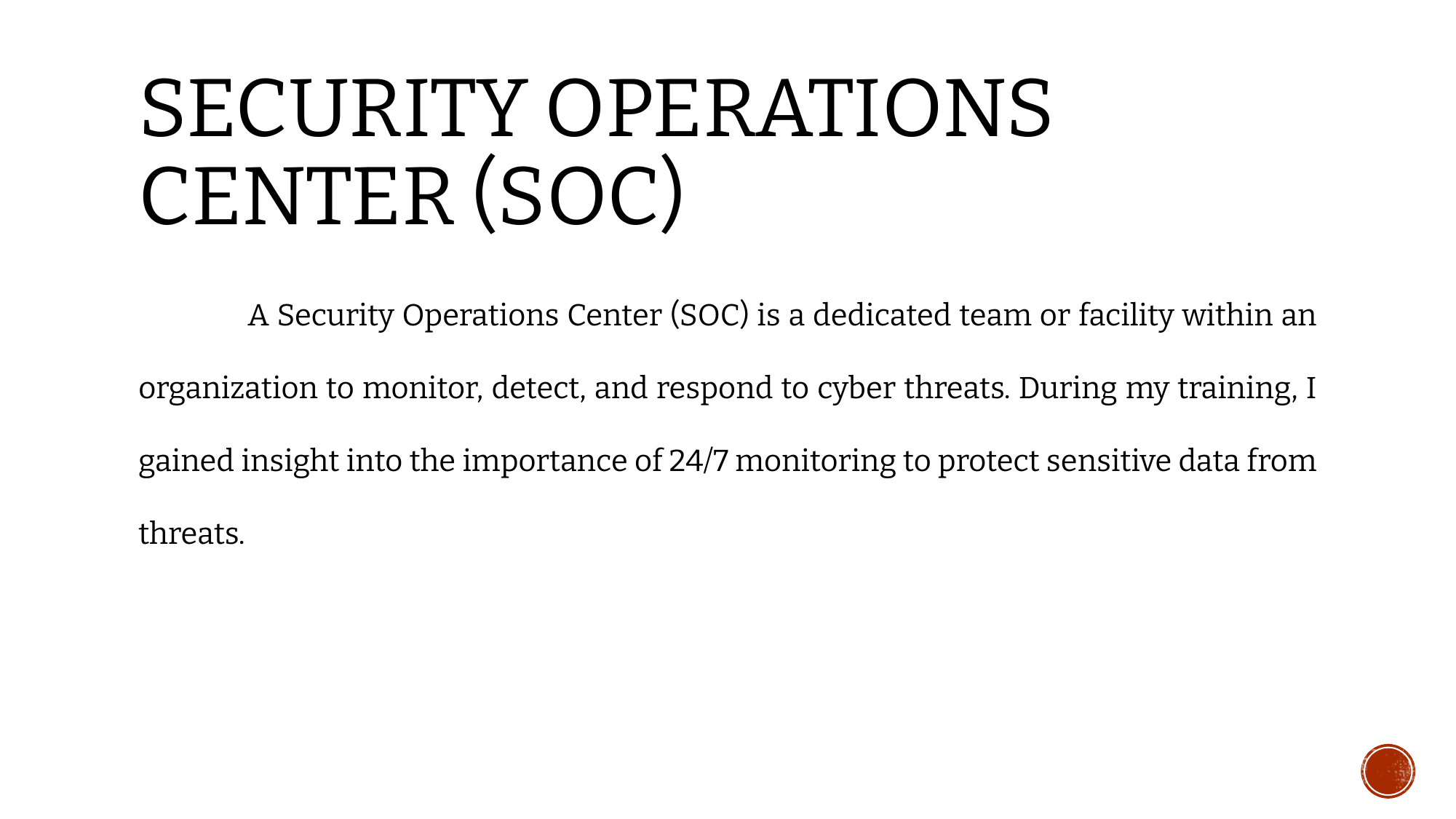

# Security Operations Center (SOC)
	A Security Operations Center (SOC) is a dedicated team or facility within an organization to monitor, detect, and respond to cyber threats. During my training, I gained insight into the importance of 24/7 monitoring to protect sensitive data from threats.